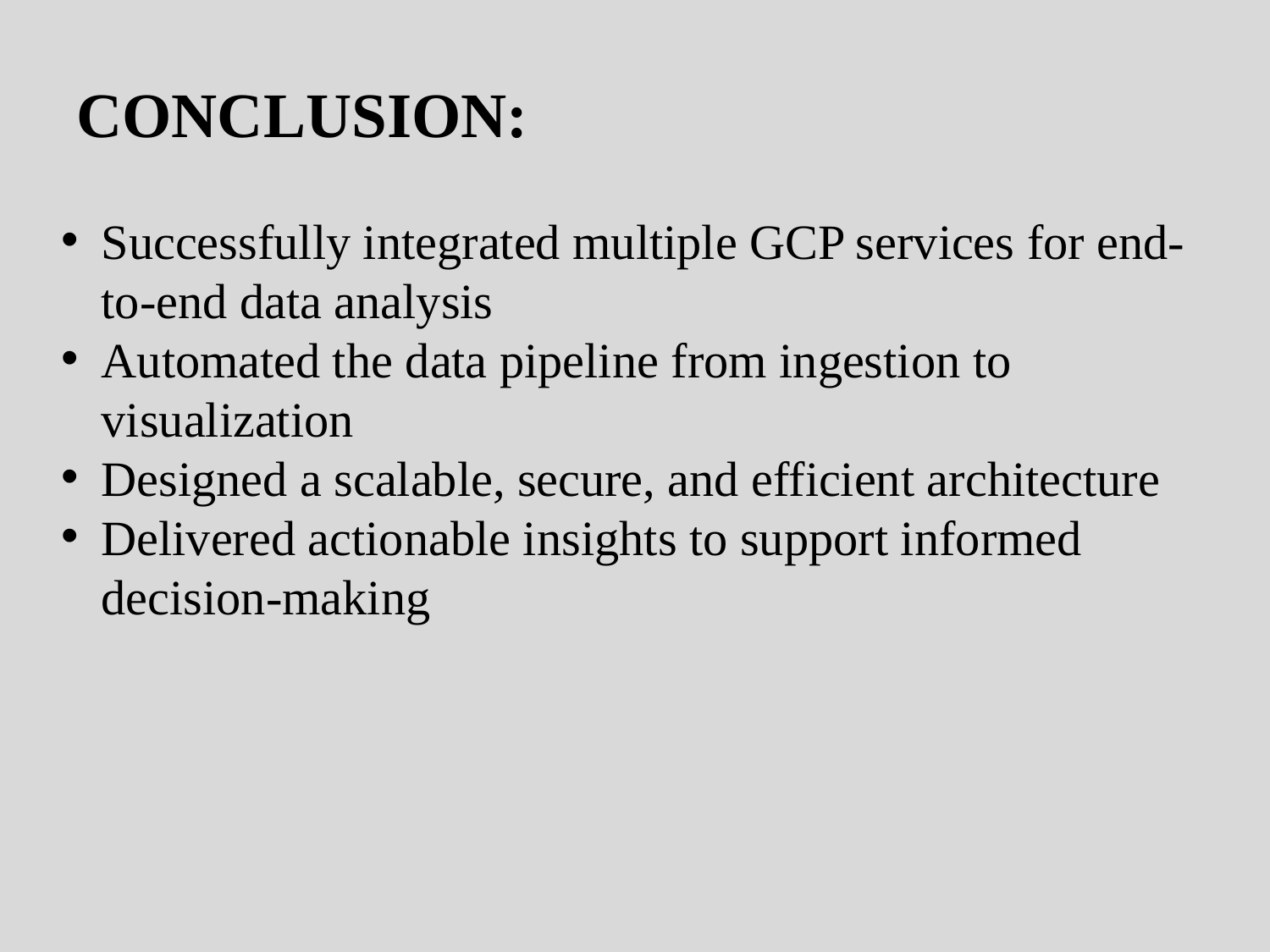

# Conclusion:
Successfully integrated multiple GCP services for end-to-end data analysis
Automated the data pipeline from ingestion to visualization
Designed a scalable, secure, and efficient architecture
Delivered actionable insights to support informed decision-making